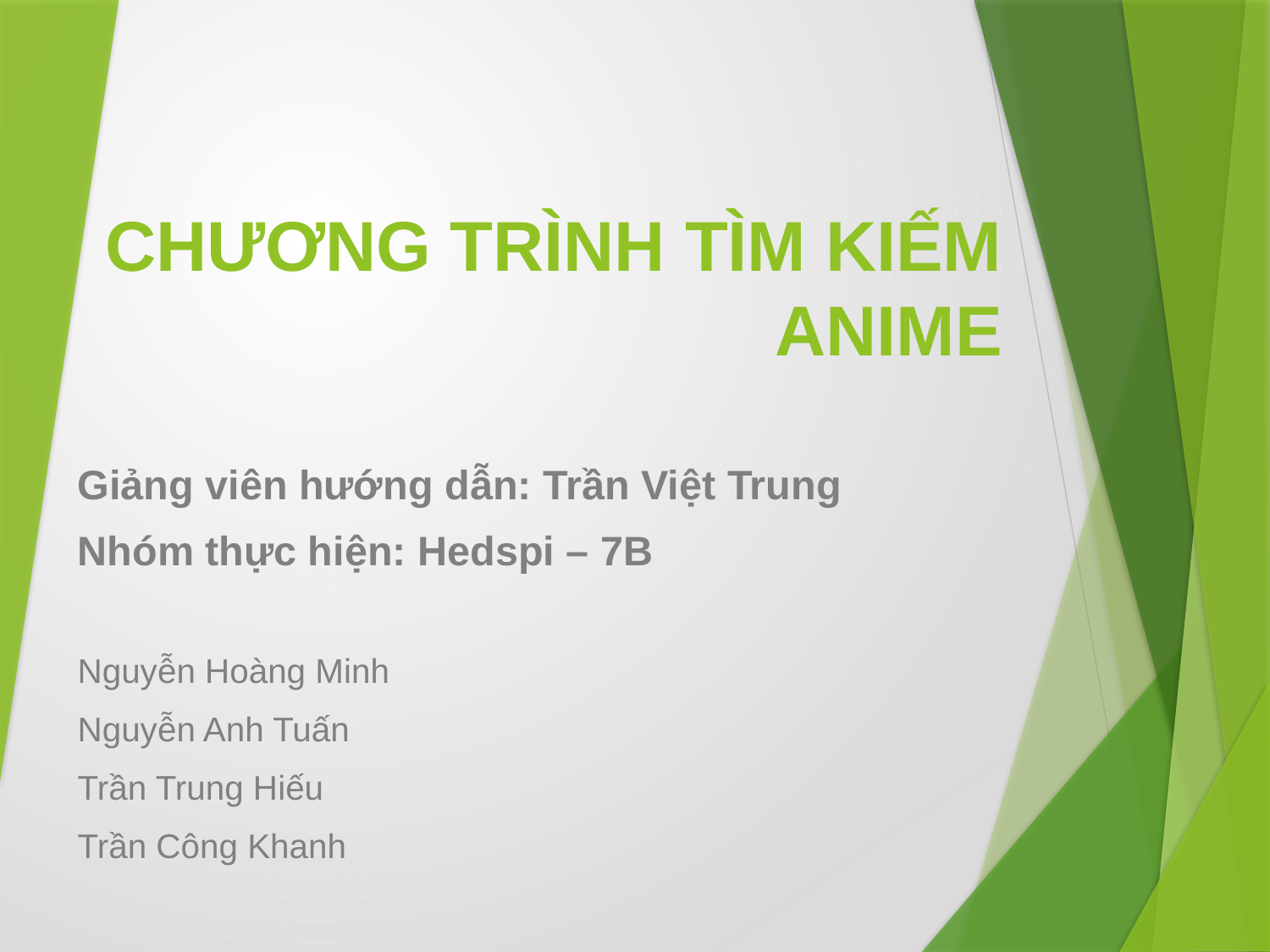

# CHƯƠNG TRÌNH TÌM KIẾM ANIME

Giảng viên hướng dẫn: Trần Việt Trung
Nhóm thực hiện: Hedspi – 7B

Nguyễn Hoàng Minh
Nguyễn Anh Tuấn
Trần Trung Hiếu
Trần Công Khanh